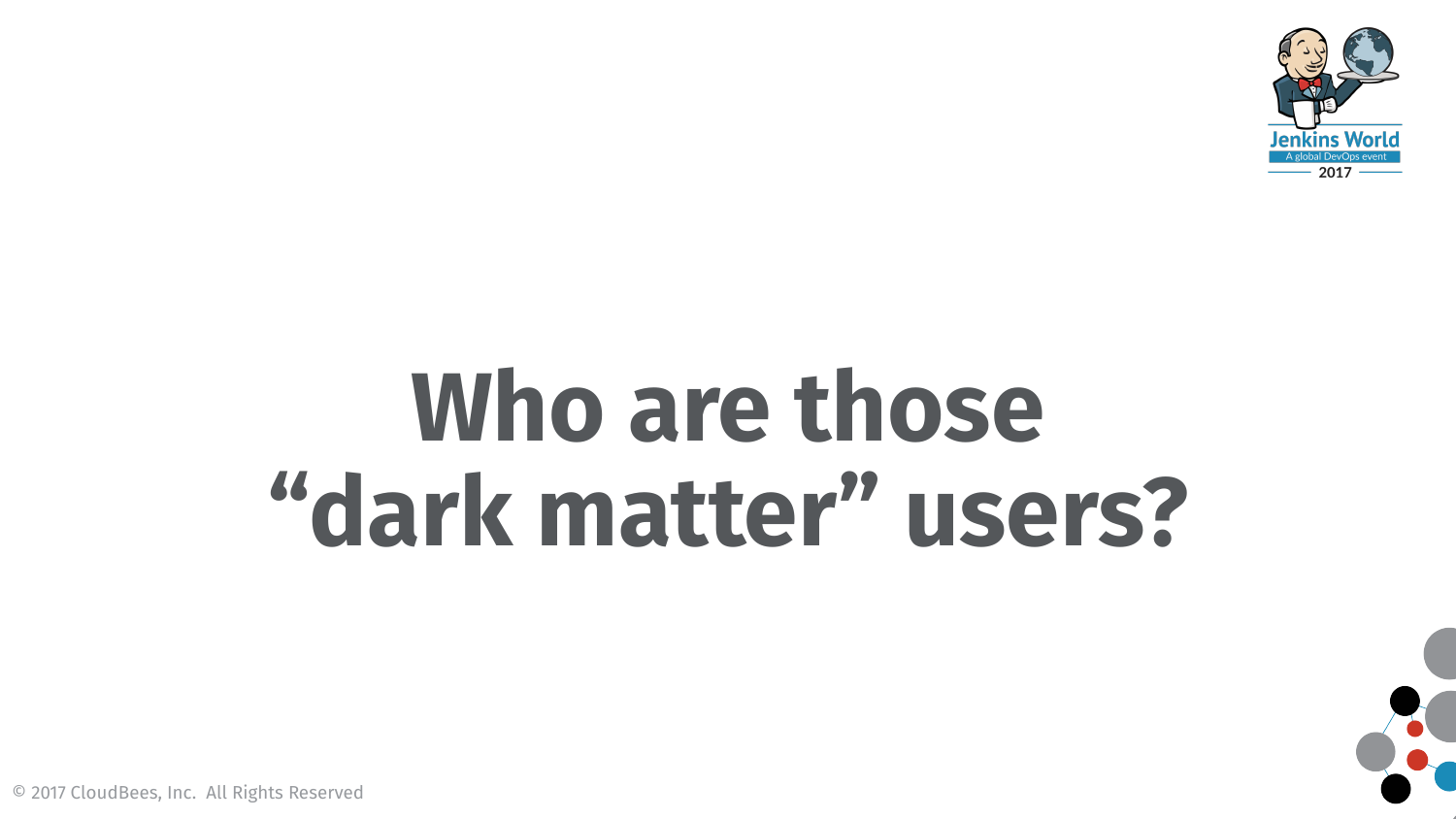

Who are those
“dark matter” users?
© 2017 CloudBees, Inc.  All Rights Reserved